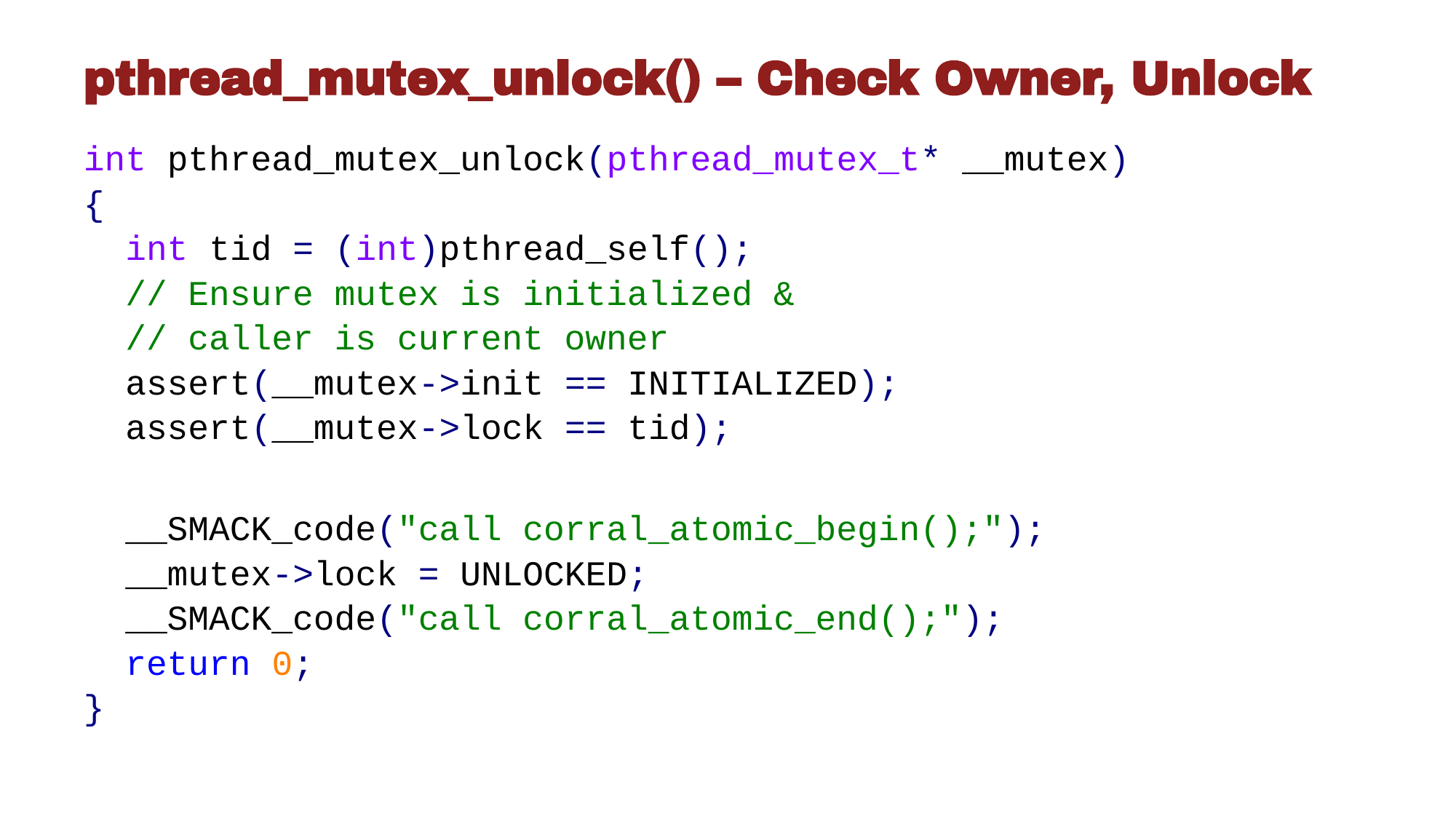

# pthread_mutex_unlock() – Check Owner, Unlock
int pthread_mutex_unlock(pthread_mutex_t* __mutex)
{
  int tid = (int)pthread_self();
  // Ensure mutex is initialized &
  // caller is current owner
  assert(__mutex->init == INITIALIZED);
  assert(__mutex->lock == tid);

  __SMACK_code("call corral_atomic_begin();");
  __mutex->lock = UNLOCKED;
  __SMACK_code("call corral_atomic_end();");
  return 0;
}